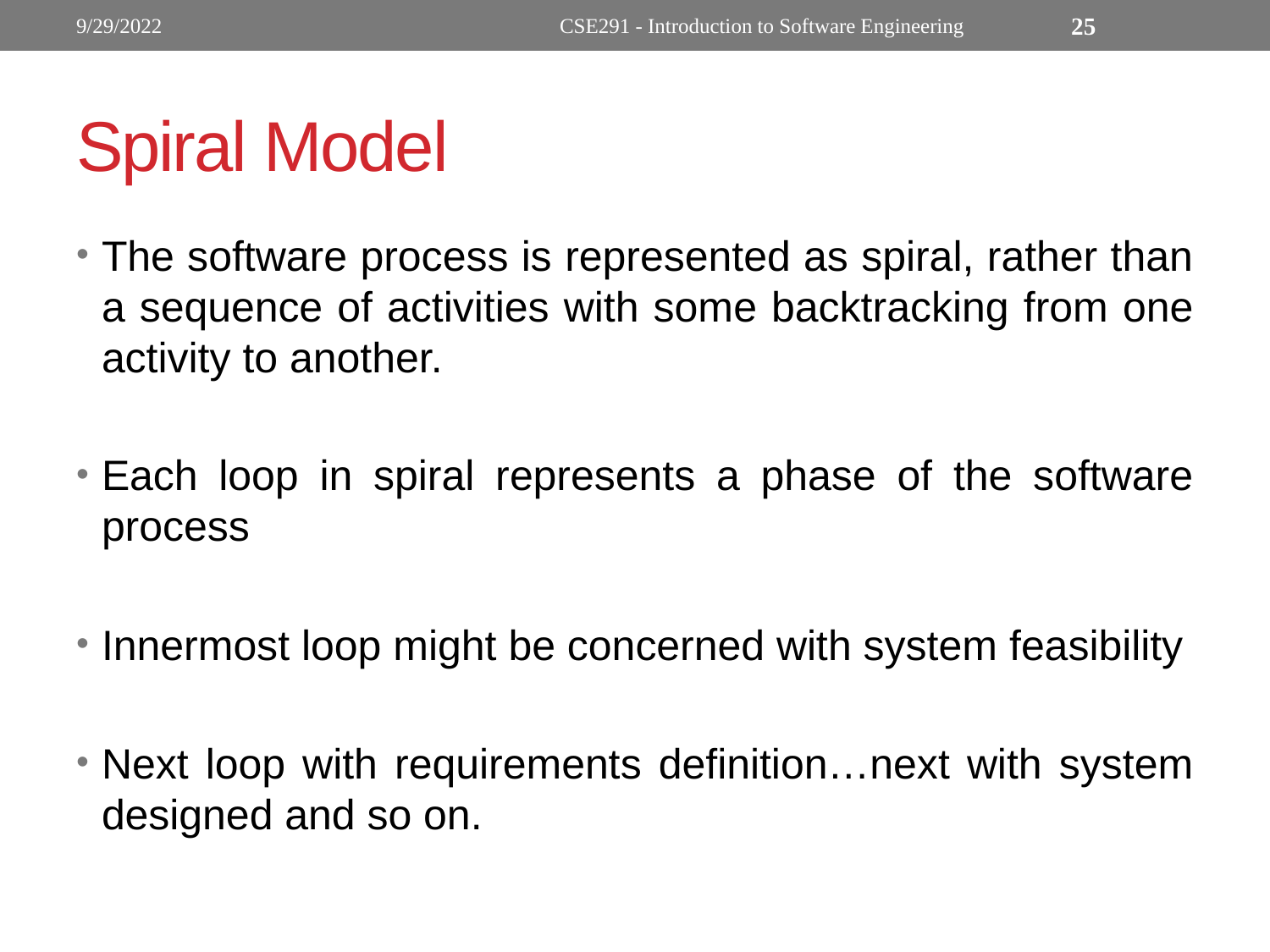

9/29/2022
CSE291 - Introduction to Software Engineering
25
# Spiral Model
The software process is represented as spiral, rather than a sequence of activities with some backtracking from one activity to another.

Each loop in spiral represents a phase of the software process

Innermost loop might be concerned with system feasibility

Next loop with requirements definition…next with system designed and so on.